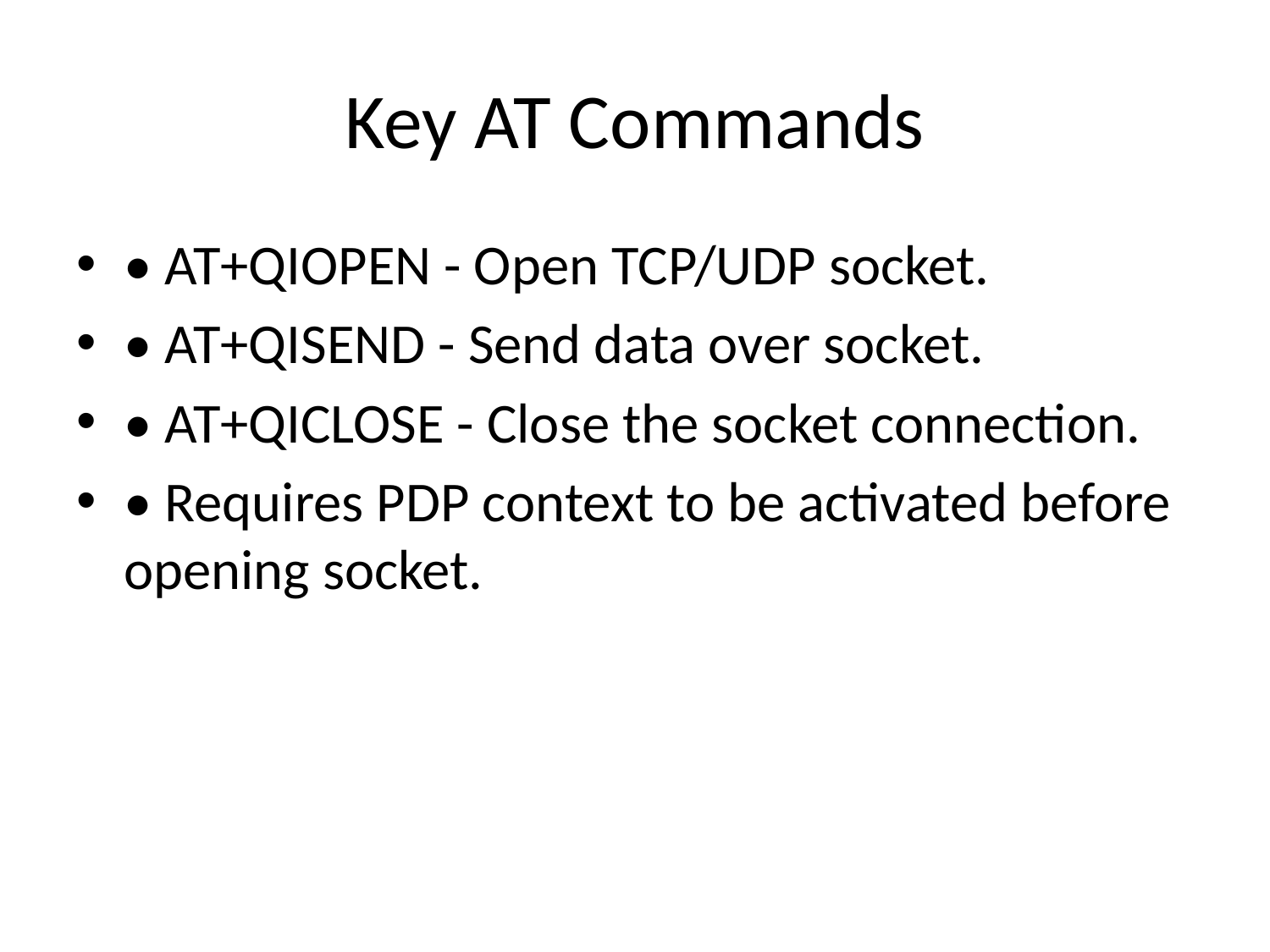

# Key AT Commands
• AT+QIOPEN - Open TCP/UDP socket.
• AT+QISEND - Send data over socket.
• AT+QICLOSE - Close the socket connection.
• Requires PDP context to be activated before opening socket.